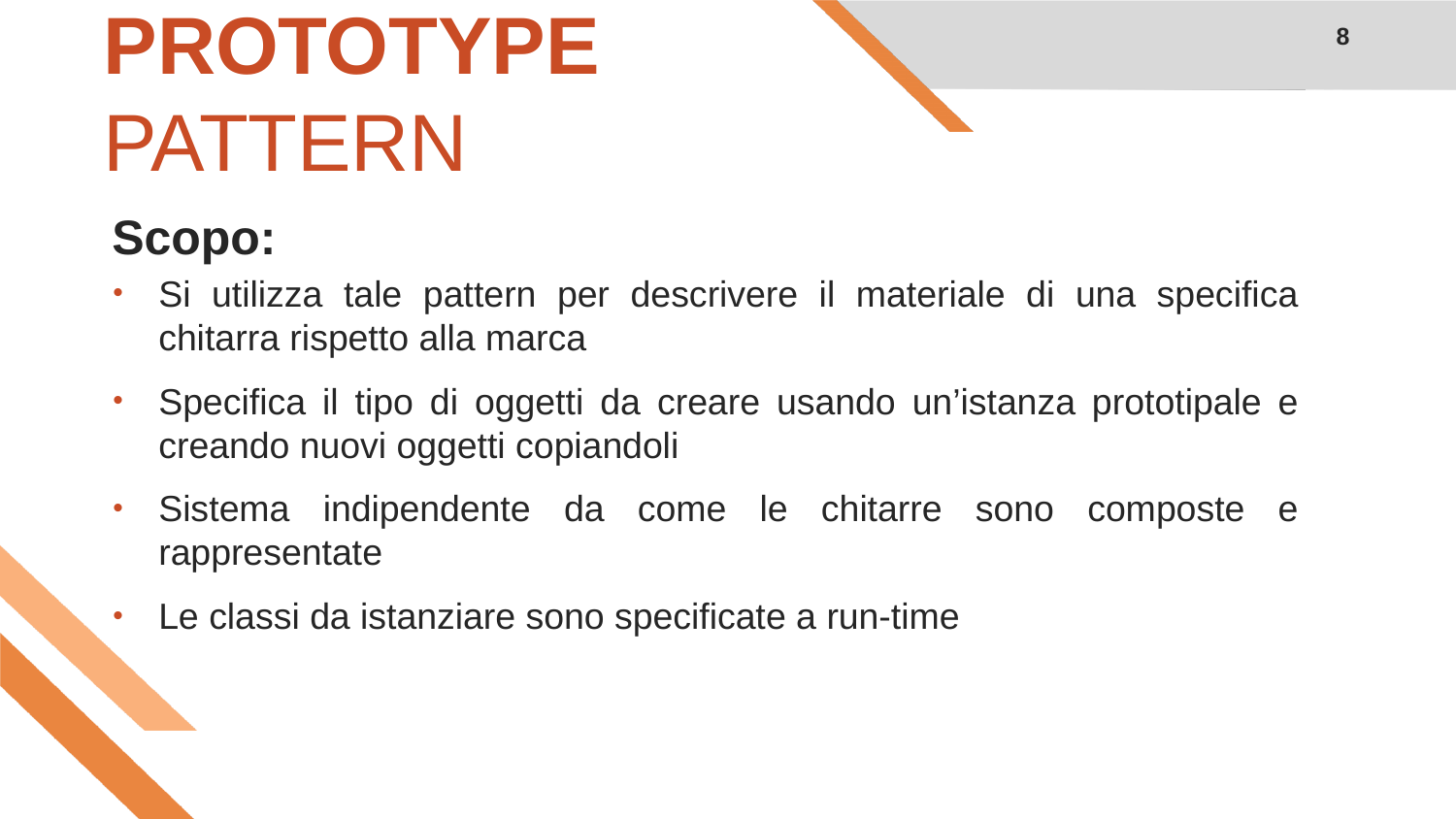

PROTOTYPE
PATTERN
8
Scopo:

Si utilizza tale pattern per descrivere il materiale di una specifica chitarra rispetto alla marca
Specifica il tipo di oggetti da creare usando un’istanza prototipale e creando nuovi oggetti copiandoli
Sistema indipendente da come le chitarre sono composte e rappresentate
Le classi da istanziare sono specificate a run-time